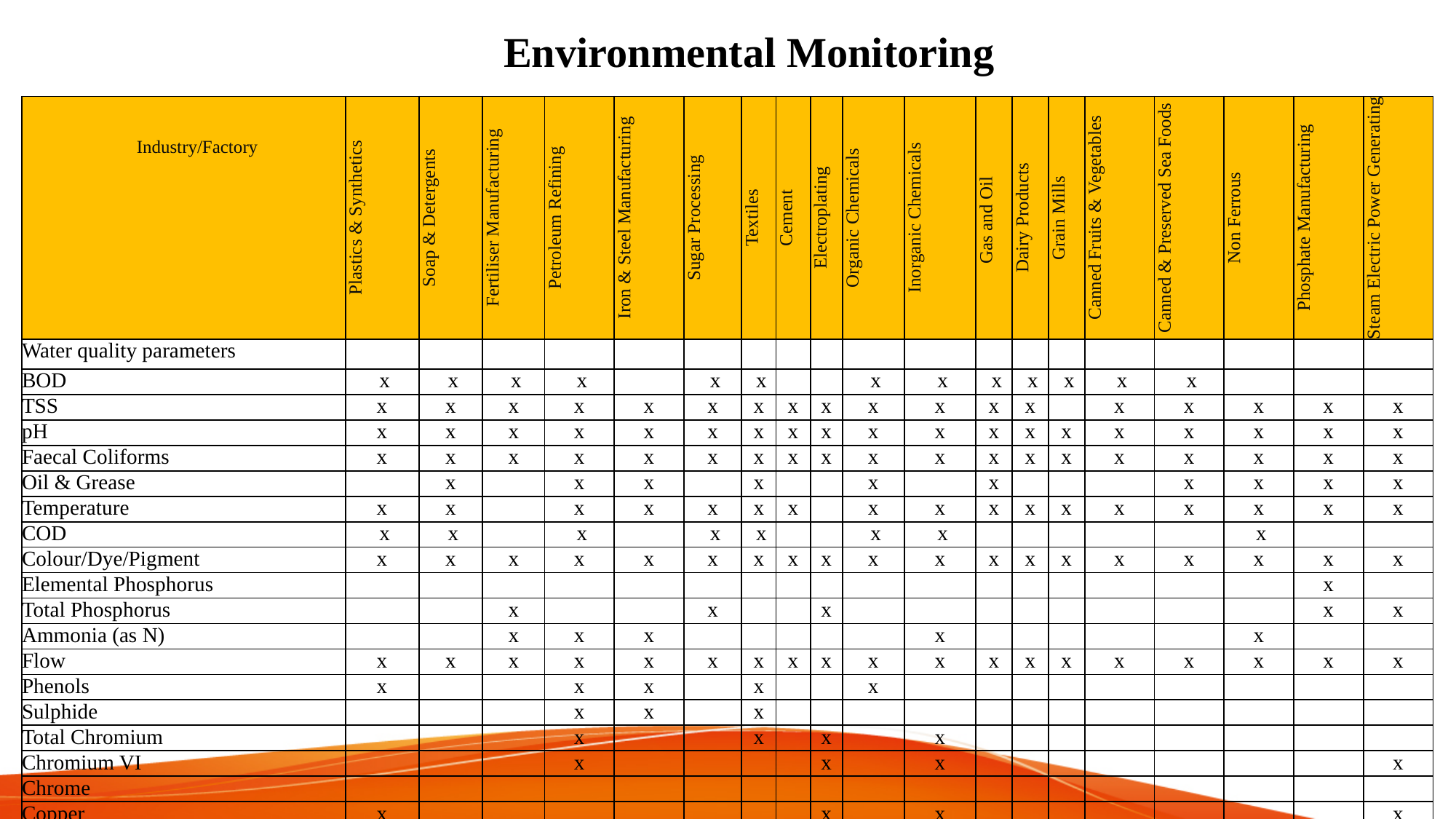

Environmental Monitoring
| Industry/Factory | Plastics & Synthetics | Soap & Detergents | Fertiliser Manufacturing | Petroleum Refining | Iron & Steel Manufacturing | Sugar Processing | Textiles | Cement | Electroplating | Organic Chemicals | Inorganic Chemicals | Gas and Oil | Dairy Products | Grain Mills | Canned Fruits & Vegetables | Canned & Preserved Sea Foods | Non Ferrous | Phosphate Manufacturing | Steam Electric Power Generating |
| --- | --- | --- | --- | --- | --- | --- | --- | --- | --- | --- | --- | --- | --- | --- | --- | --- | --- | --- | --- |
| Water quality parameters |  |  |  |  |  |  |  |  |  |  |  |  |  |  |  |  |  |  |  |
| BOD | x | x | x | x |  | x | x |  |  | x | x | x | x | x | x | x |  |  |  |
| TSS | x | x | x | x | x | x | x | x | x | x | x | x | x |  | x | x | x | x | x |
| pH | x | x | x | x | x | x | x | x | x | x | x | x | x | x | x | x | x | x | x |
| Faecal Coliforms | x | x | x | x | x | x | x | x | x | x | x | x | x | x | x | x | x | x | x |
| Oil & Grease |  | x |  | x | x |  | x |  |  | x |  | x |  |  |  | x | x | x | x |
| Temperature | x | x |  | x | x | x | x | x |  | x | x | x | x | x | x | x | x | x | x |
| COD | x | x |  | x |  | x | x |  |  | x | x |  |  |  |  |  | x |  |  |
| Colour/Dye/Pigment | x | x | x | x | x | x | x | x | x | x | x | x | x | x | x | x | x | x | x |
| Elemental Phosphorus |  |  |  |  |  |  |  |  |  |  |  |  |  |  |  |  |  | x |  |
| Total Phosphorus |  |  | x |  |  | x |  |  | x |  |  |  |  |  |  |  |  | x | x |
| Ammonia (as N) |  |  | x | x | x |  |  |  |  |  | x |  |  |  |  |  | x |  |  |
| Flow | x | x | x | x | x | x | x | x | x | x | x | x | x | x | x | x | x | x | x |
| Phenols | x |  |  | x | x |  | x |  |  | x |  |  |  |  |  |  |  |  |  |
| Sulphide |  |  |  | x | x |  | x |  |  |  |  |  |  |  |  |  |  |  |  |
| Total Chromium |  |  |  | x |  |  | x |  | x |  | x |  |  |  |  |  |  |  |  |
| Chromium VI |  |  |  | x |  |  |  |  | x |  | x |  |  |  |  |  |  |  | x |
| Chrome |  |  |  |  |  |  |  |  |  |  |  |  |  |  |  |  |  |  |  |
| Copper | x |  |  |  |  |  |  |  | x |  | x |  |  |  |  |  |  |  | x |
| Nickel |  |  |  |  |  |  |  |  | x |  | x |  |  |  |  |  |  |  |  |
| Zinc | x |  |  |  | x |  |  |  | x |  |  |  |  |  |  |  |  |  | x |
| Zinc |  |  |  |  |  |  |  |  |  |  | x |  |  |  |  |  |  |  |  |
| Cadmium |  |  |  |  | x |  |  |  | x |  | x |  |  |  |  |  |  |  |  |